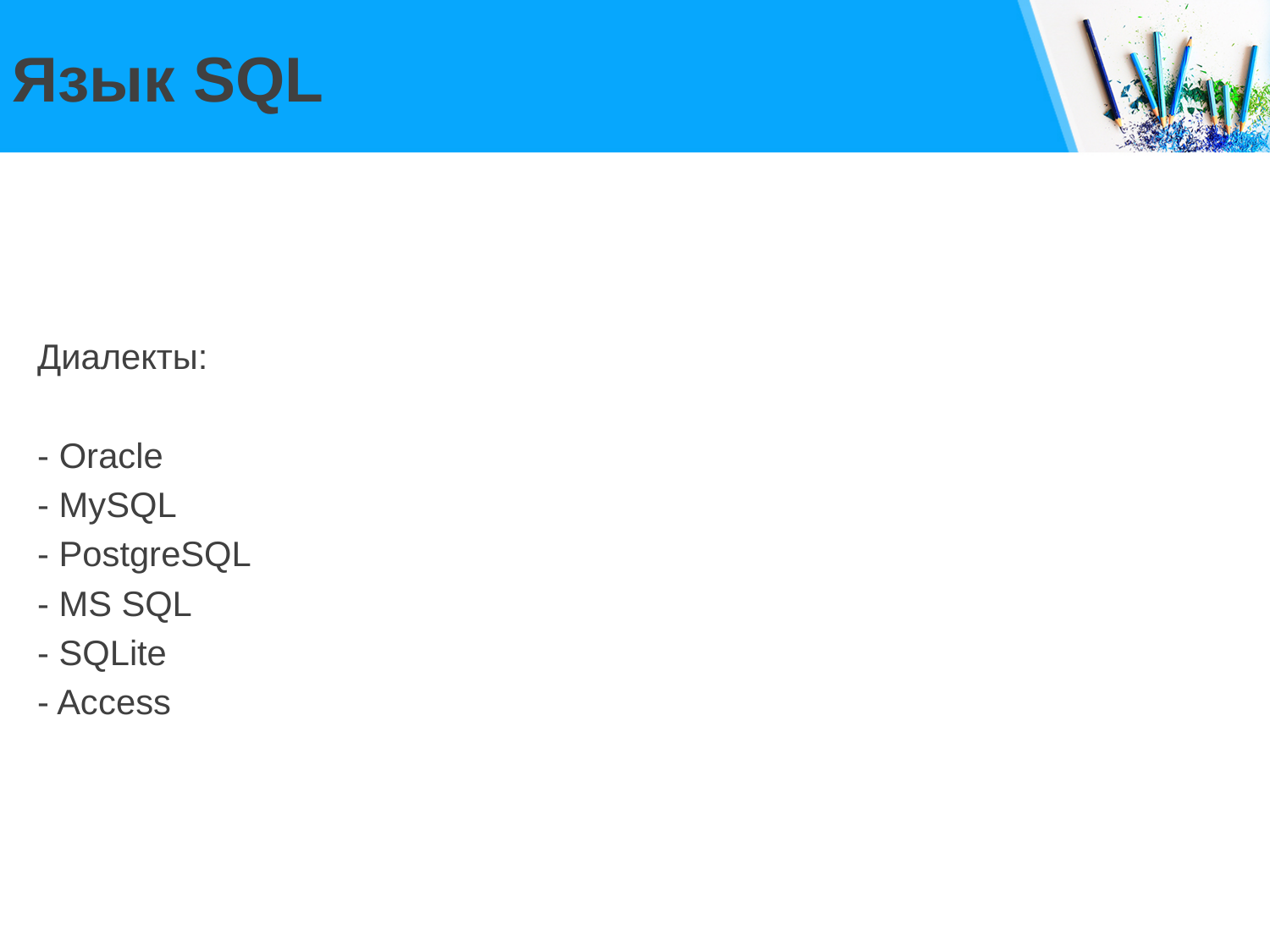

# Язык SQL
Диалекты:

- Oracle
- MySQL
- PostgreSQL
- MS SQL
- SQLite
- Access